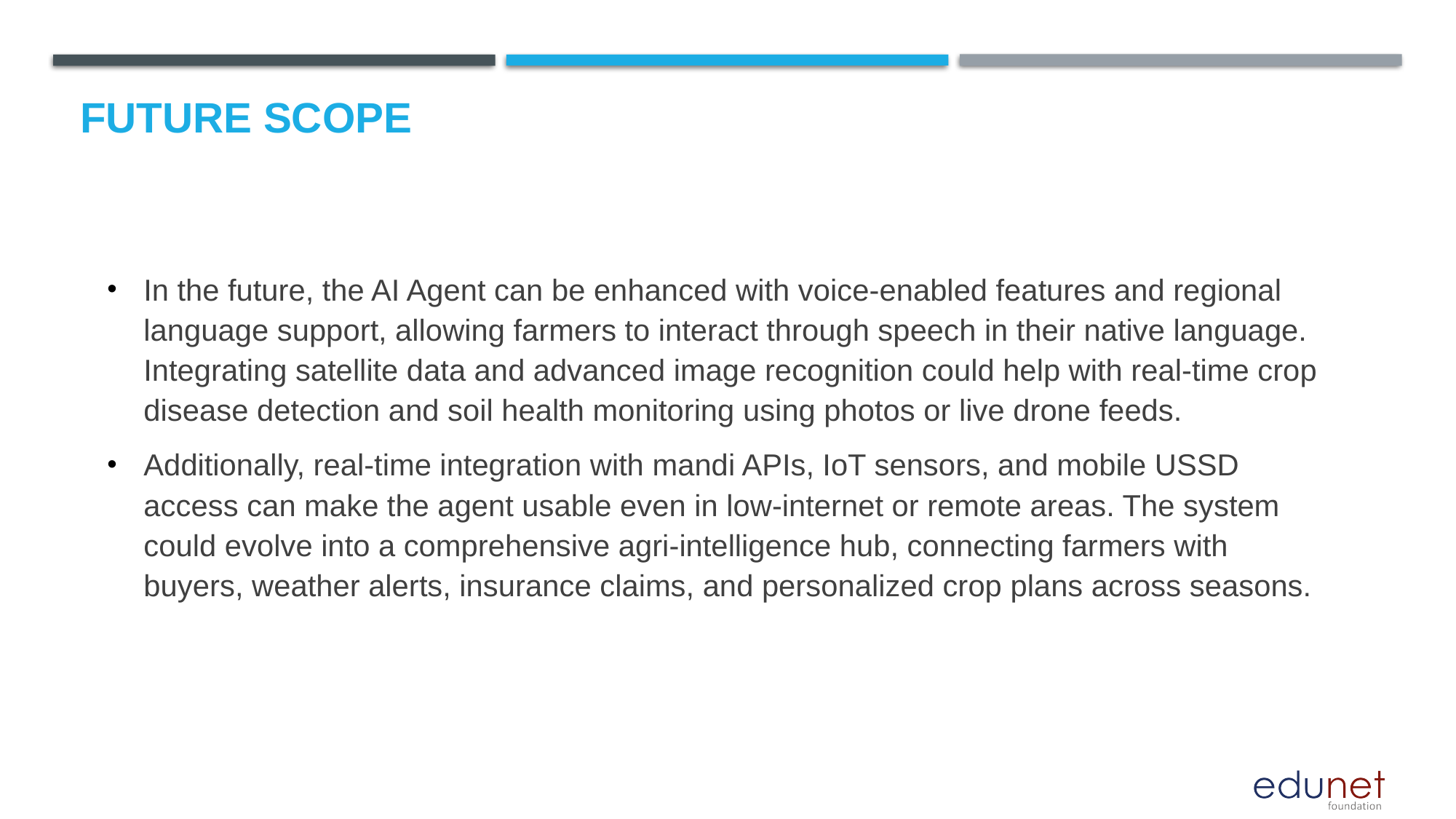

# FUTURE SCOPE
In the future, the AI Agent can be enhanced with voice-enabled features and regional language support, allowing farmers to interact through speech in their native language. Integrating satellite data and advanced image recognition could help with real-time crop disease detection and soil health monitoring using photos or live drone feeds.
Additionally, real-time integration with mandi APIs, IoT sensors, and mobile USSD access can make the agent usable even in low-internet or remote areas. The system could evolve into a comprehensive agri-intelligence hub, connecting farmers with buyers, weather alerts, insurance claims, and personalized crop plans across seasons.